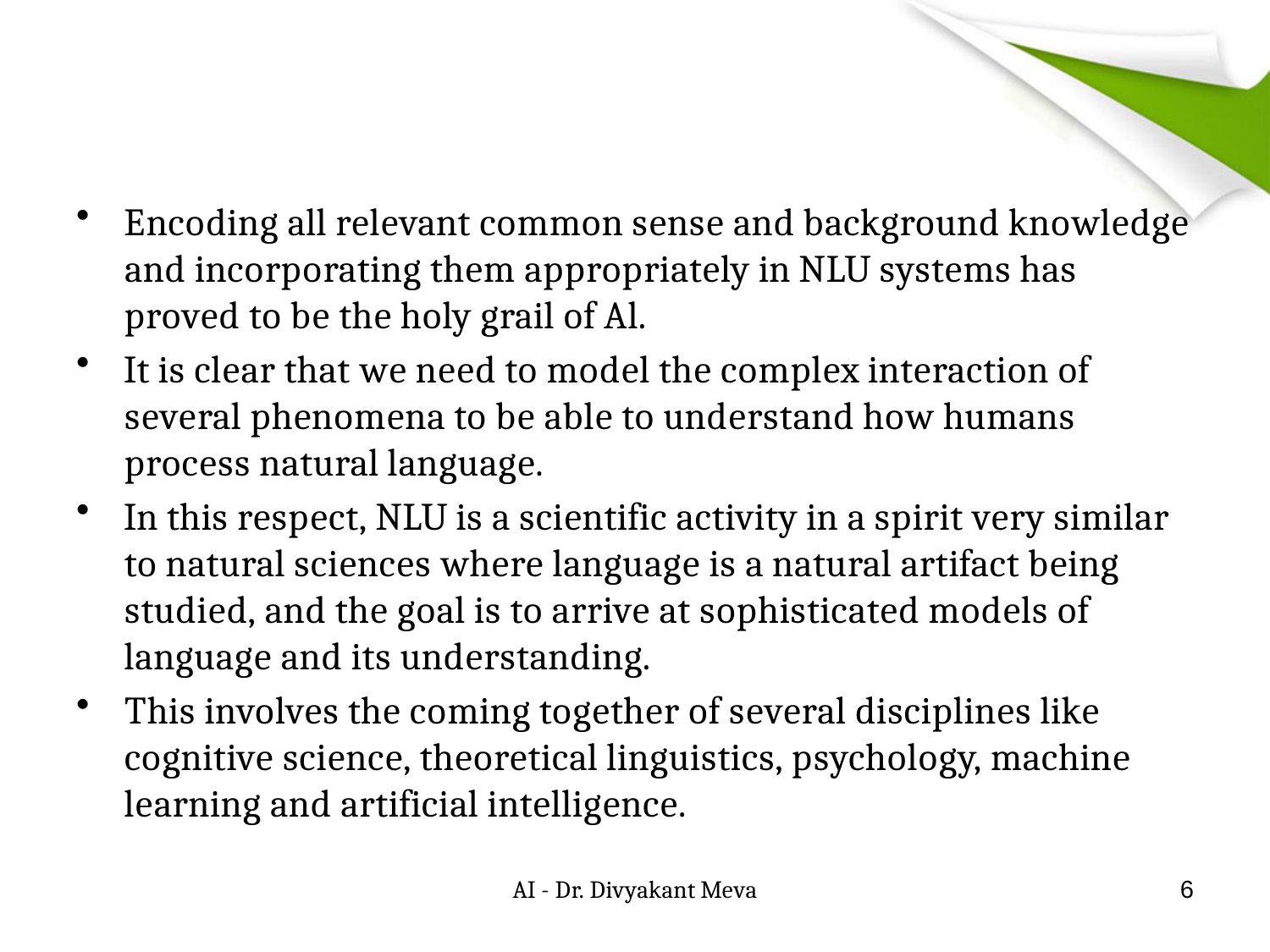

#
Encoding all relevant common sense and background knowledge and incorporating them appropriately in NLU systems has proved to be the holy grail of Al.
It is clear that we need to model the complex interaction of several phenomena to be able to understand how humans process natural language.
In this respect, NLU is a scientific activity in a spirit very similar to natural sciences where language is a natural artifact being studied, and the goal is to arrive at sophisticated models of language and its understanding.
This involves the coming together of several disciplines like cognitive science, theoretical linguistics, psychology, machine learning and artificial intelligence.
AI - Dr. Divyakant Meva
6